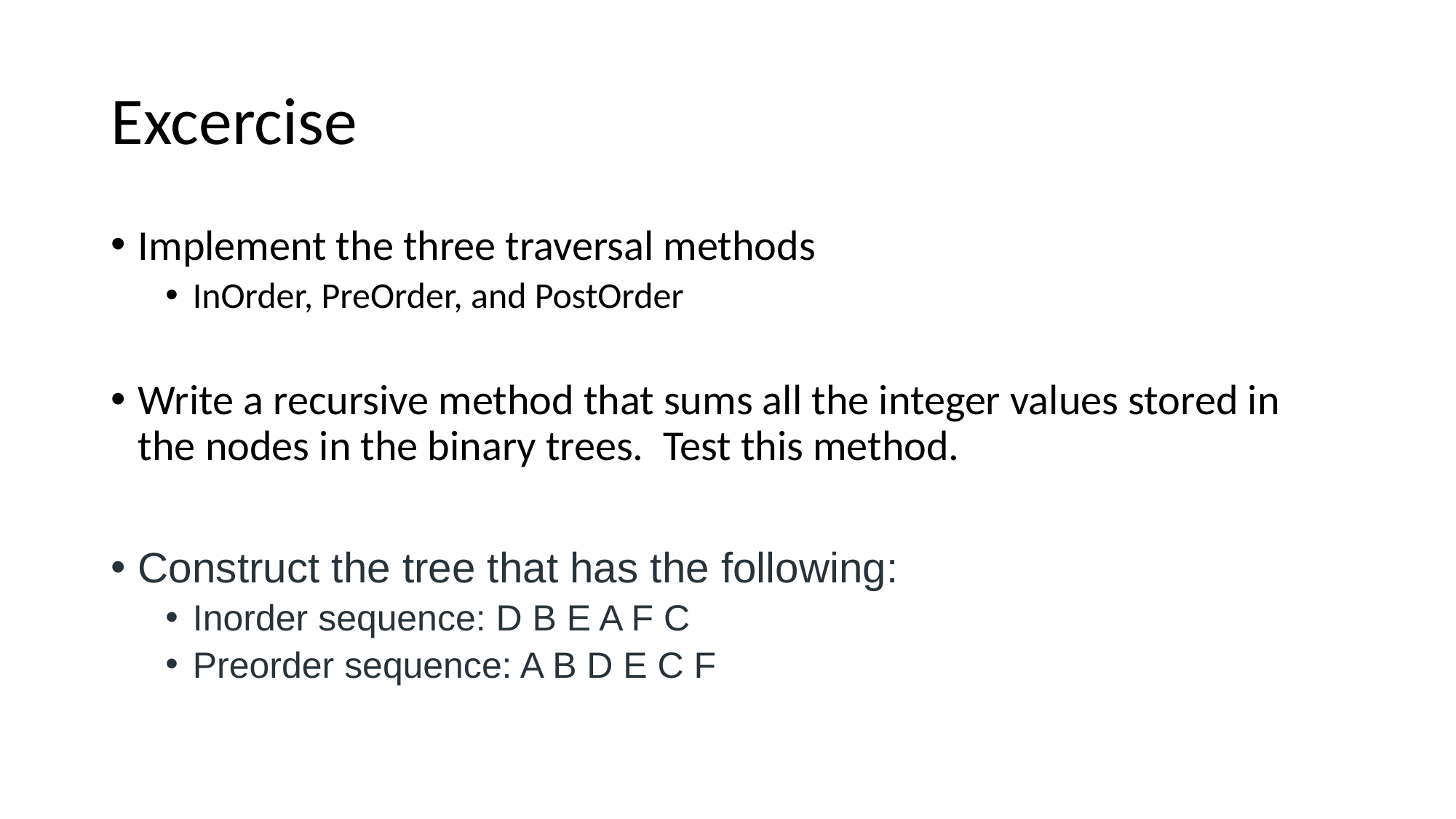

# Excercise
Implement the three traversal methods
InOrder, PreOrder, and PostOrder

Write a recursive method that sums all the integer values stored in the nodes in the binary trees.  Test this method.

Construct the tree that has the following:
Inorder sequence: D B E A F C
Preorder sequence: A B D E C F